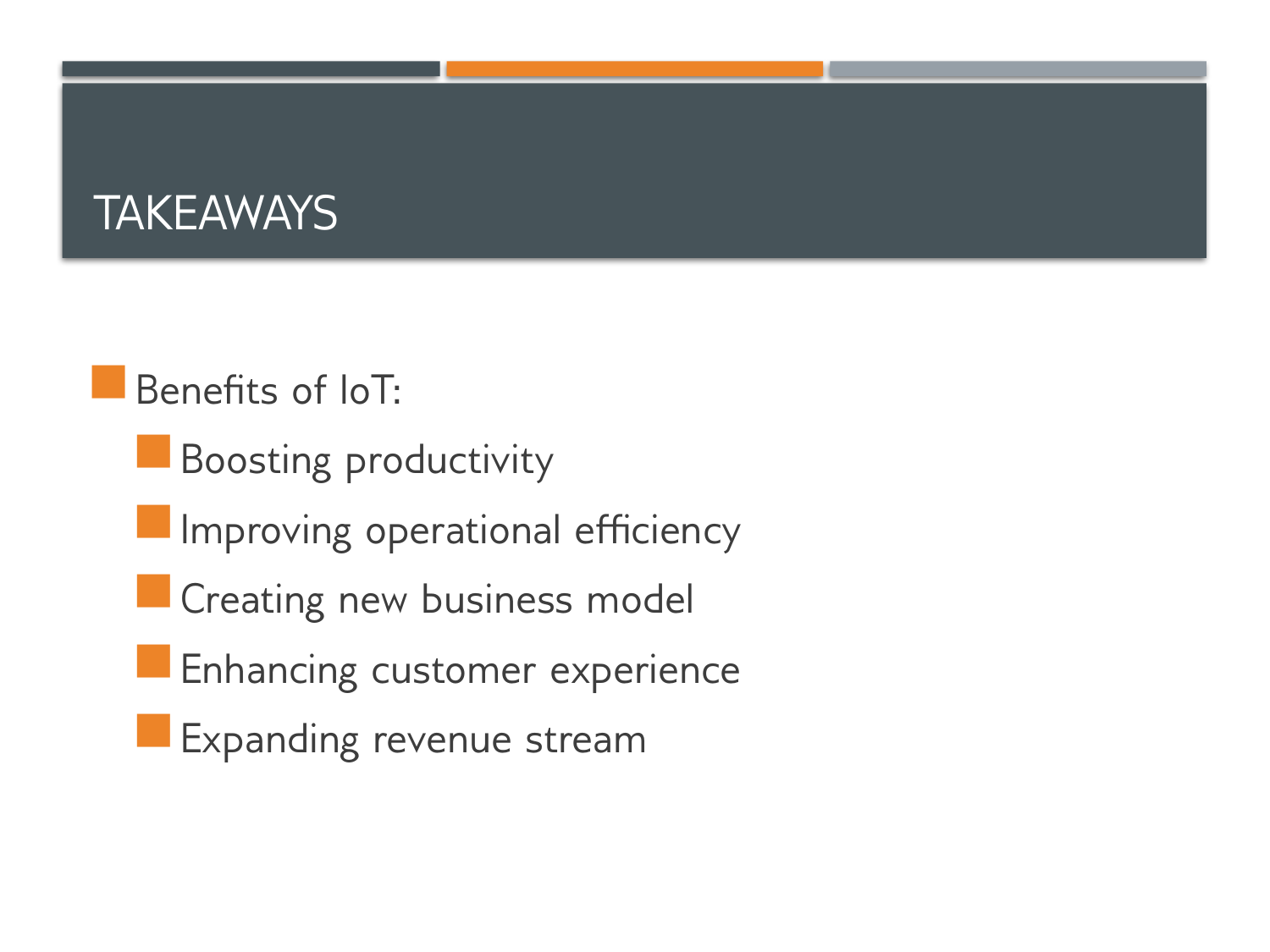

# Takeaways
Benefits of IoT:
Boosting productivity
Improving operational efficiency
Creating new business model
Enhancing customer experience
Expanding revenue stream